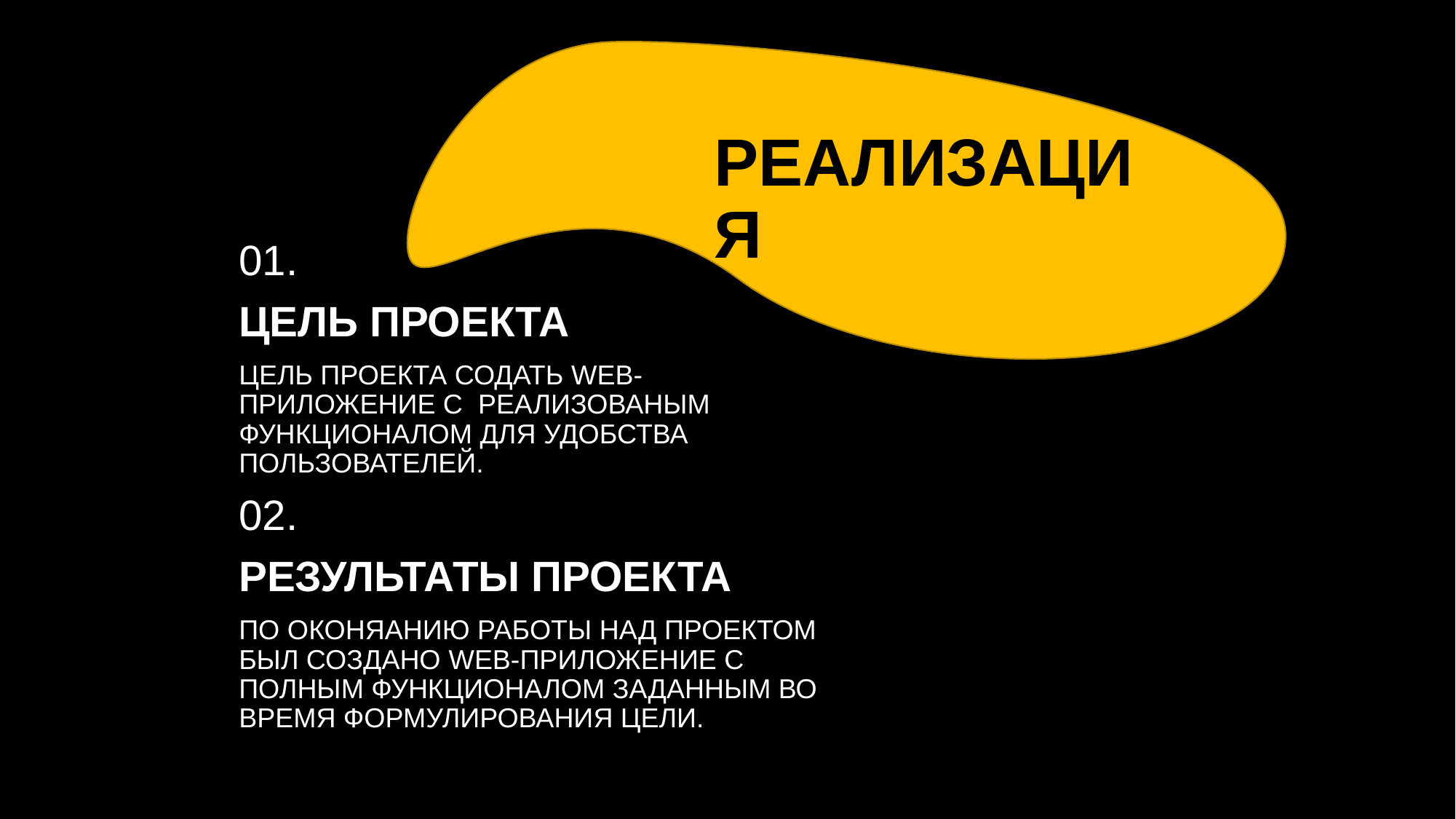

# РЕАЛИЗАЦИЯ
01.
ЦЕЛЬ ПРОЕКТА
ЦЕЛЬ ПРОЕКТА СОДАТЬ WEB-ПРИЛОЖЕНИЕ С  РЕАЛИЗОВАНЫМ ФУНКЦИОНАЛОМ ДЛЯ УДОБСТВА ПОЛЬЗОВАТЕЛЕЙ.
02.
РЕЗУЛЬТАТЫ ПРОЕКТА
ПО ОКОНЯАНИЮ РАБОТЫ НАД ПРОЕКТОМ БЫЛ СОЗДАНО WEB-ПРИЛОЖЕНИЕ С ПОЛНЫМ ФУНКЦИОНАЛОМ ЗАДАННЫМ ВО ВРЕМЯ ФОРМУЛИРОВАНИЯ ЦЕЛИ.